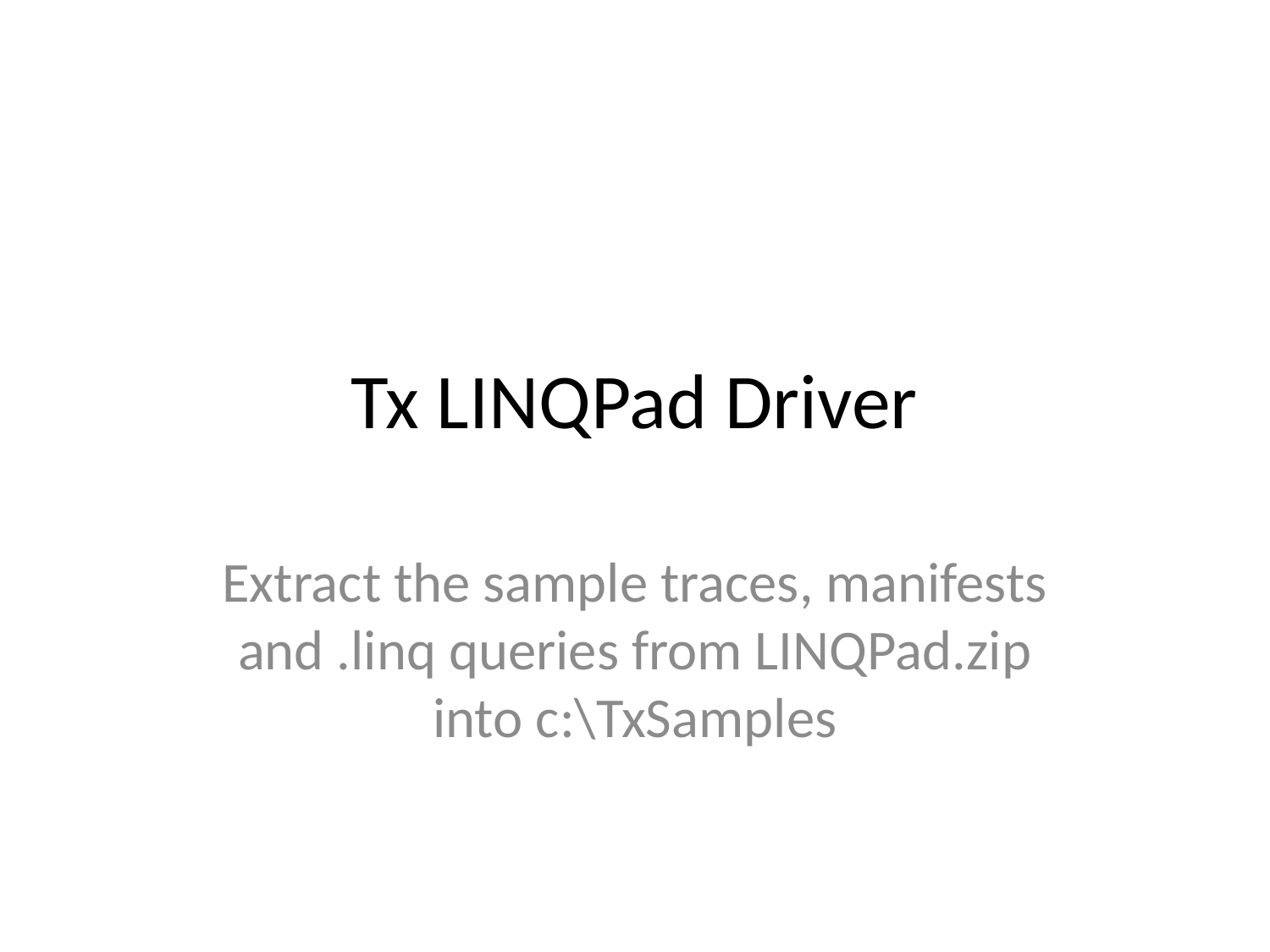

# Tx LINQPad Driver
Extract the sample traces, manifests and .linq queries from LINQPad.zip into c:\TxSamples